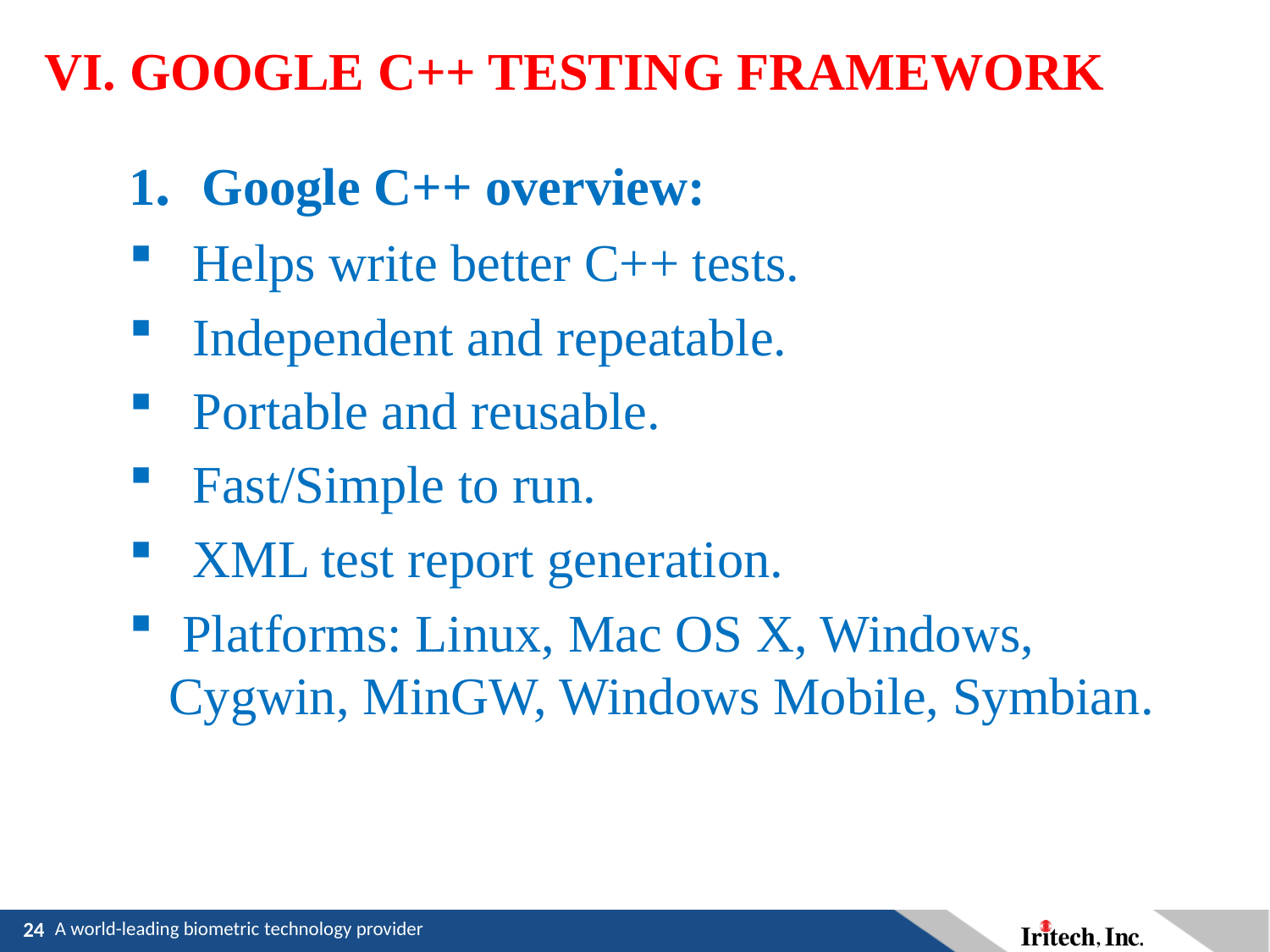

# VI. GOOGLE C++ TESTING FRAMEWORK
1.  Google C++ overview:
Helps write better C++ tests.
Independent and repeatable.
Portable and reusable.
Fast/Simple to run.
XML test report generation.
 Platforms: Linux, Mac OS X, Windows, Cygwin, MinGW, Windows Mobile, Symbian.

24